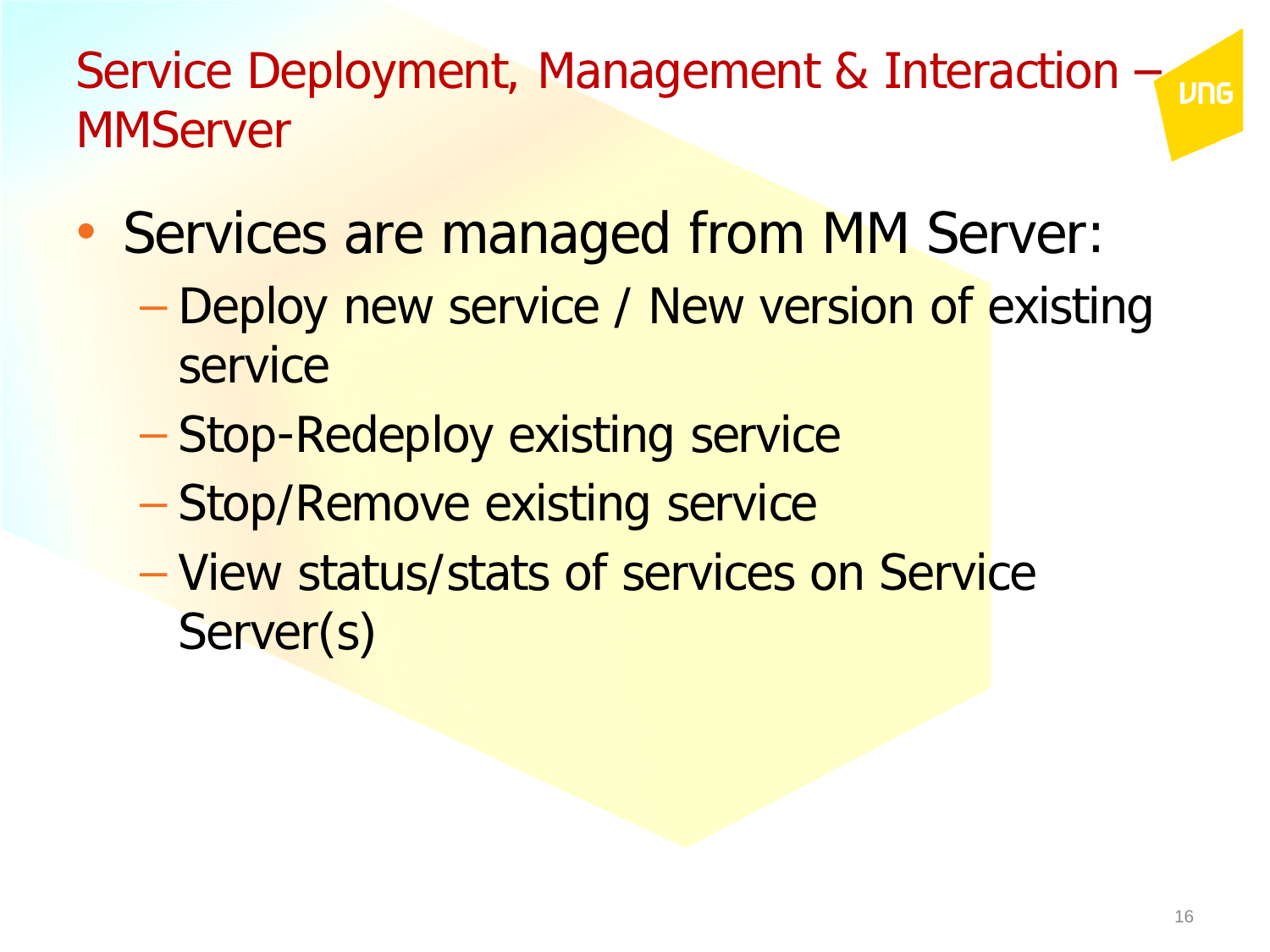

# Service Deployment, Management & Interaction – MMServer
Services are managed from MM Server:
Deploy new service / New version of existing service
Stop-Redeploy existing service
Stop/Remove existing service
View status/stats of services on Service Server(s)
16